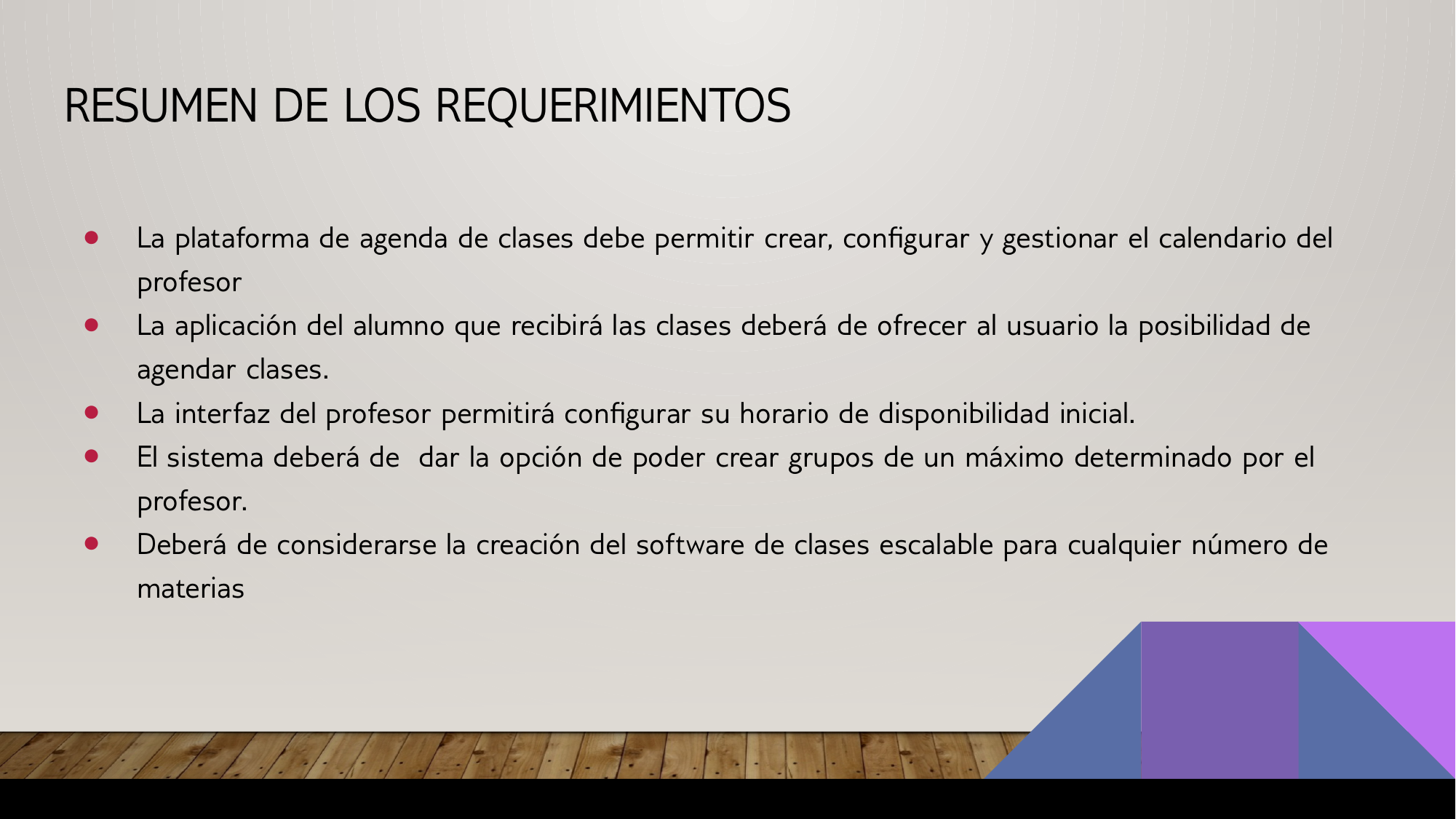

# Resumen de los requerimientos
La plataforma de agenda de clases debe permitir crear, configurar y gestionar el calendario del profesor
La aplicación del alumno que recibirá las clases deberá de ofrecer al usuario la posibilidad de agendar clases.
La interfaz del profesor permitirá configurar su horario de disponibilidad inicial.
El sistema deberá de  dar la opción de poder crear grupos de un máximo determinado por el profesor.
Deberá de considerarse la creación del software de clases escalable para cualquier número de materias